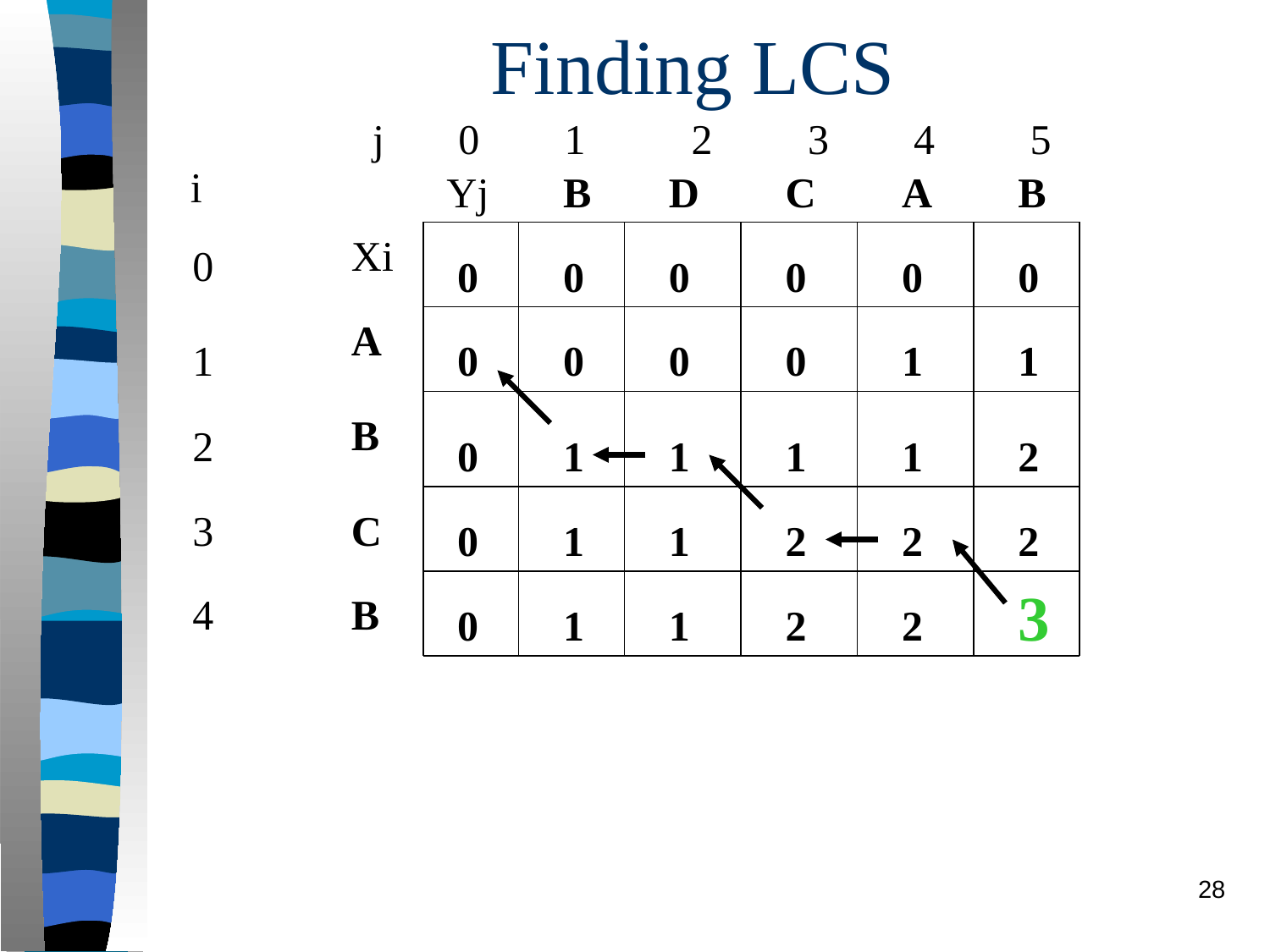

# Finding LCS
j       0        1          2         3        4         5
i
Yj
B
D
C
A
B
Xi
0
0
0
0
0
0
0
A
1
0
0
0
0
1
1
B
2
0
1
1
1
1
2
3
C
0
1
1
2
2
2
3
4
B
0
1
1
2
2
28